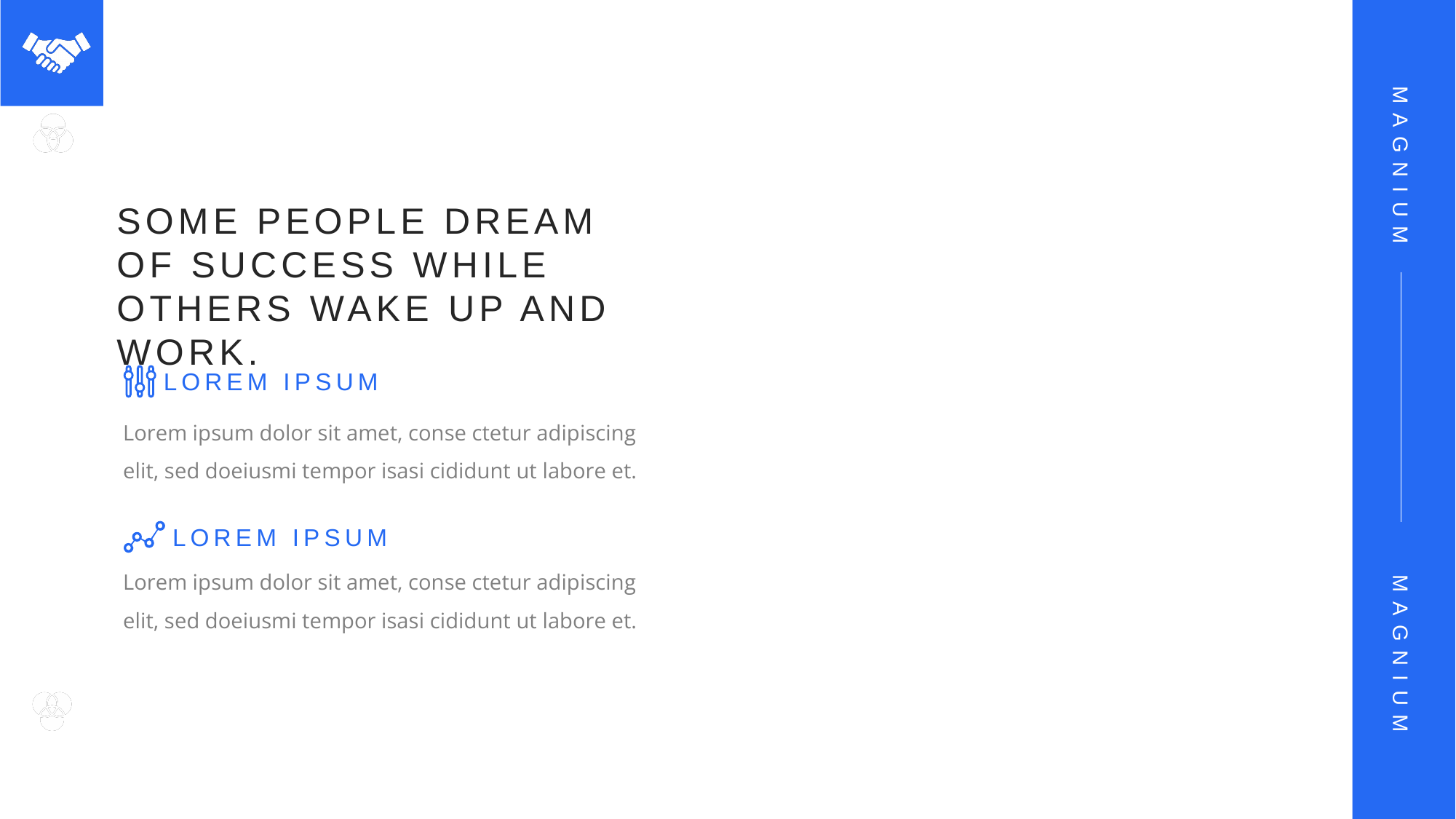

SOME PEOPLE DREAM OF SUCCESS WHILE OTHERS WAKE UP AND WORK.
LOREM IPSUM

Lorem ipsum dolor sit amet, conse ctetur adipiscing elit, sed doeiusmi tempor isasi cididunt ut labore et.

LOREM IPSUM

Lorem ipsum dolor sit amet, conse ctetur adipiscing elit, sed doeiusmi tempor isasi cididunt ut labore et.